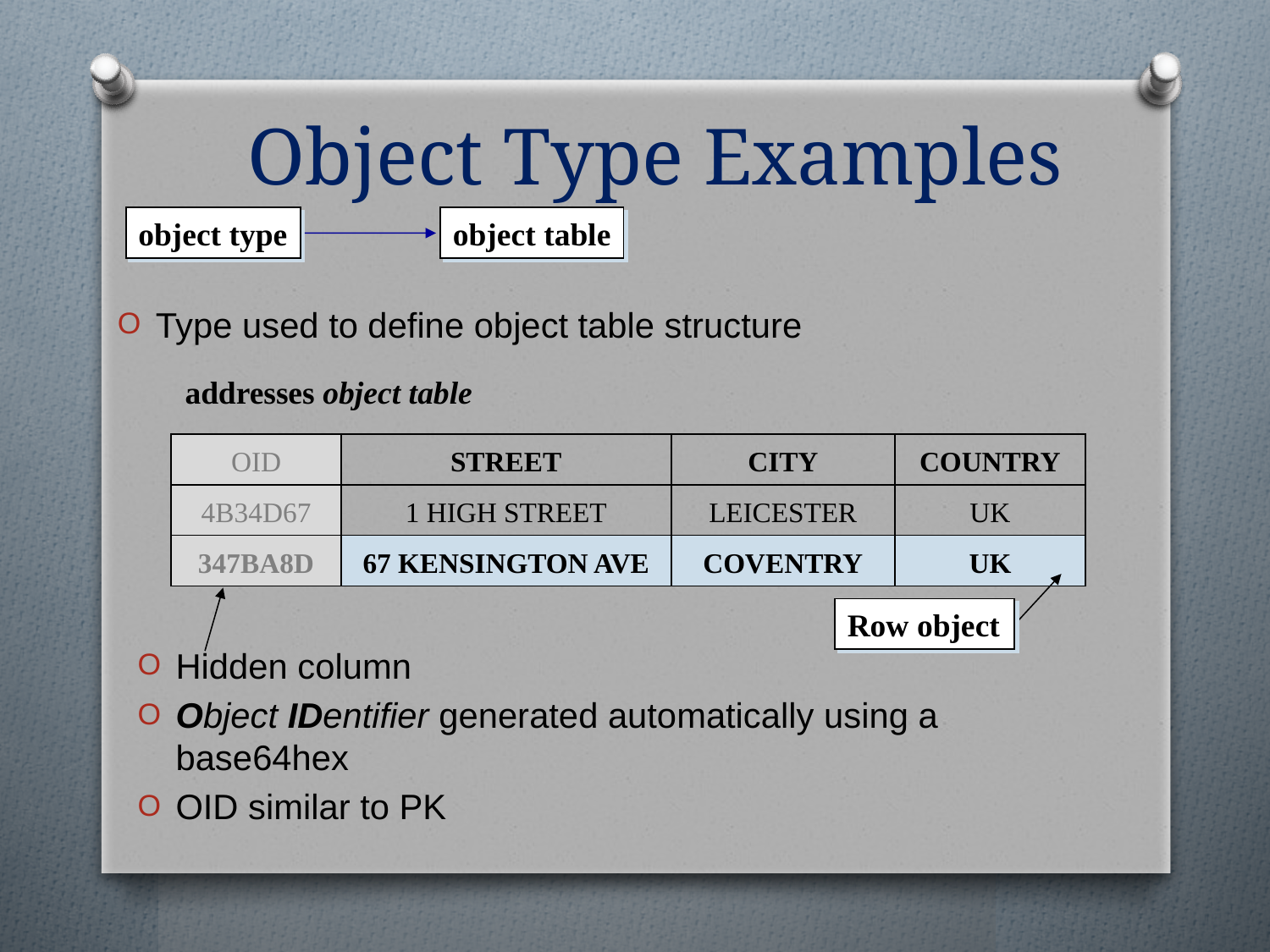

# Object Type Examples
object type
object table

Type used to define object table structure
addresses object table
| OID | STREET | CITY | COUNTRY |
| --- | --- | --- | --- |
| 4B34D67 | 1 high street | leicester | uk |
| 347BA8D | 67 kensington ave | coventry | uk |

Row object
Hidden column
Object IDentifier generated automatically using a base64hex
OID similar to PK